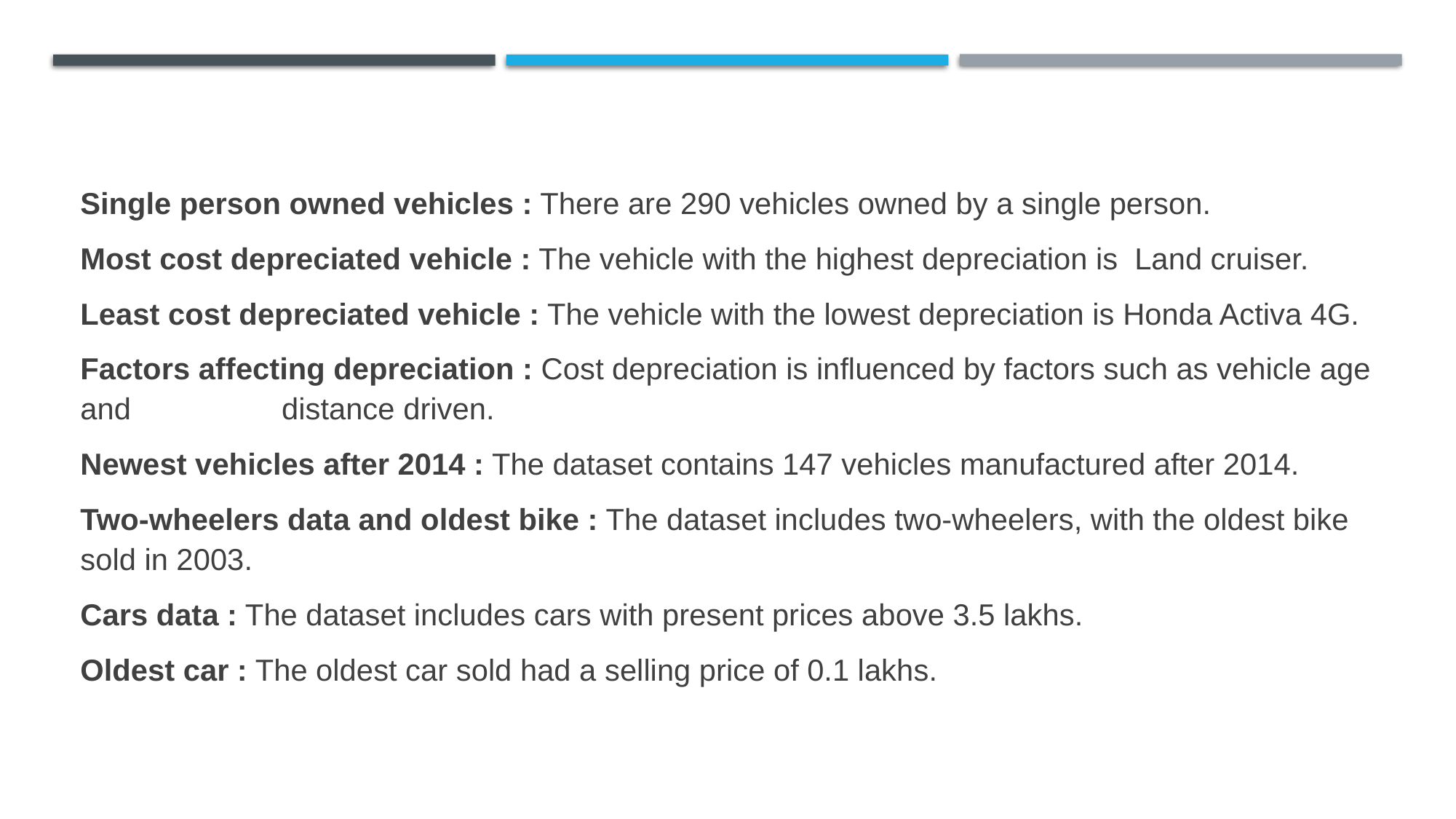

Single person owned vehicles : There are 290 vehicles owned by a single person.
Most cost depreciated vehicle : The vehicle with the highest depreciation is  Land cruiser.
Least cost depreciated vehicle : The vehicle with the lowest depreciation is Honda Activa 4G.
Factors affecting depreciation : Cost depreciation is influenced by factors such as vehicle age and                  distance driven.
Newest vehicles after 2014 : The dataset contains 147 vehicles manufactured after 2014.
Two-wheelers data and oldest bike : The dataset includes two-wheelers, with the oldest bike sold in 2003.
Cars data : The dataset includes cars with present prices above 3.5 lakhs.
Oldest car : The oldest car sold had a selling price of 0.1 lakhs.